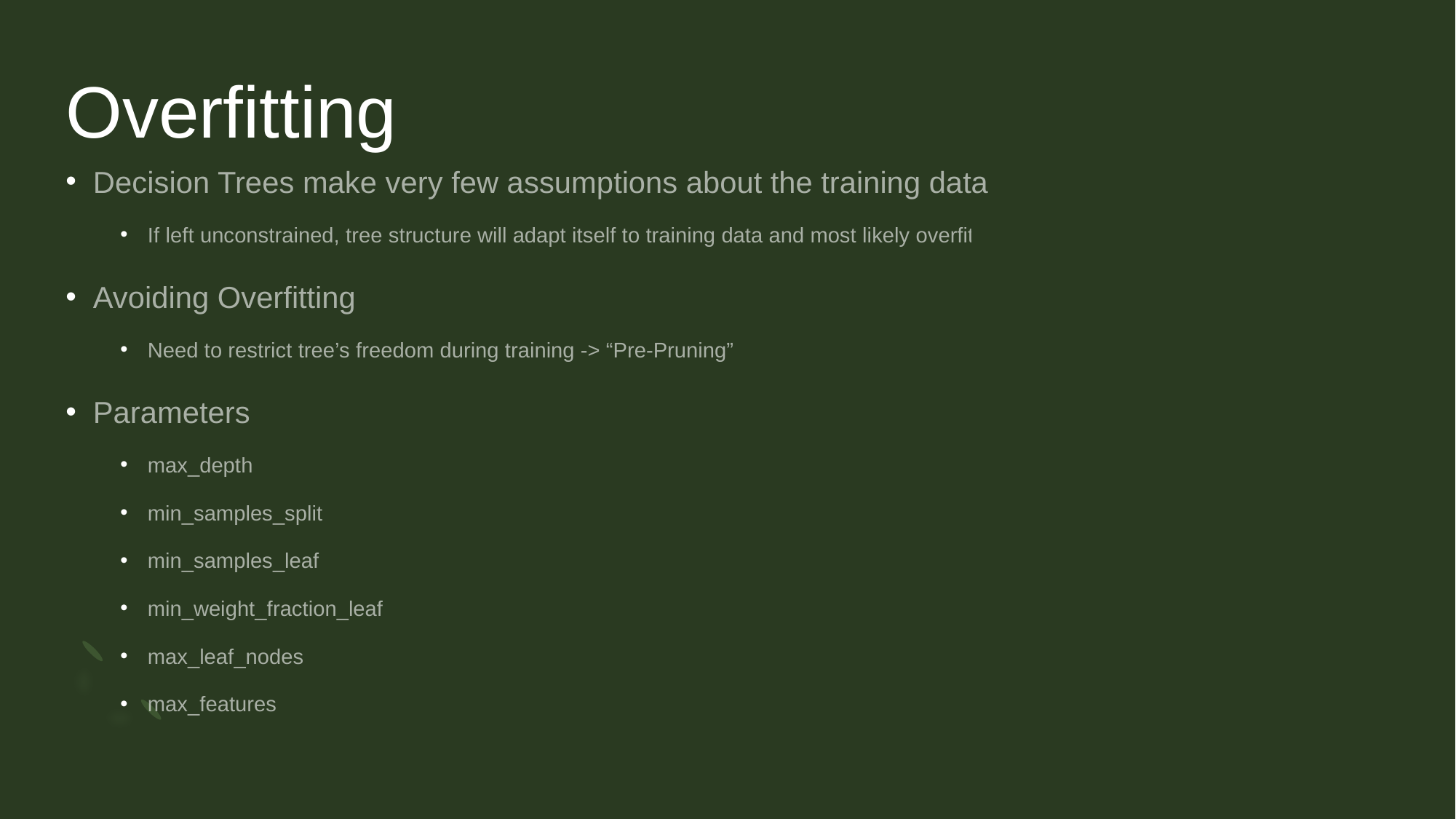

# Overfitting
Decision Trees make very few assumptions about the training data
If left unconstrained, tree structure will adapt itself to training data and most likely overfit
Avoiding Overfitting
Need to restrict tree’s freedom during training -> “Pre-Pruning”
Parameters
max_depth
min_samples_split
min_samples_leaf
min_weight_fraction_leaf
max_leaf_nodes
max_features